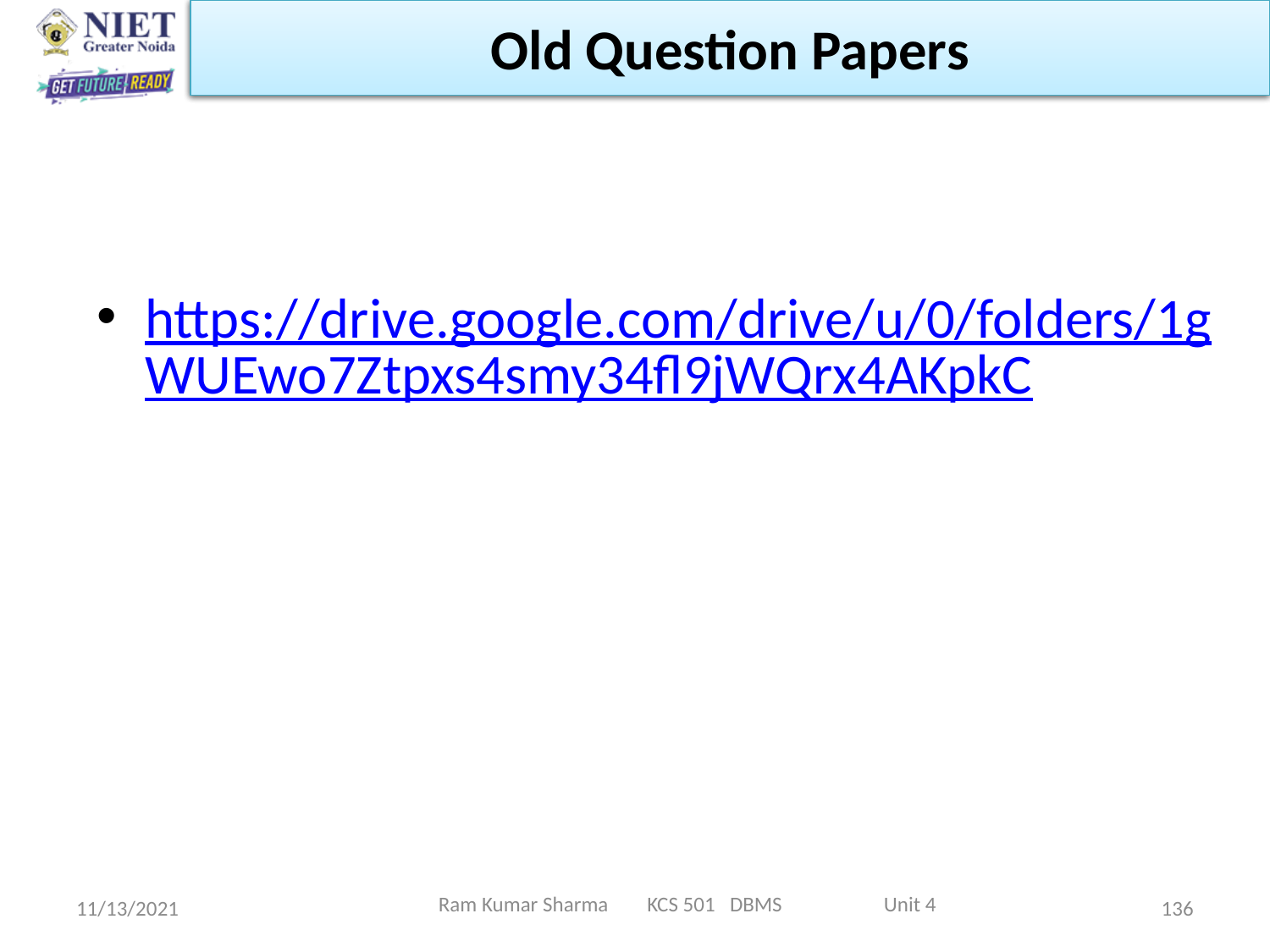

Old Question Papers
https://drive.google.com/drive/u/0/folders/1gWUEwo7Ztpxs4smy34fl9jWQrx4AKpkC

Ram Kumar Sharma        KCS 501   DBMS                     Unit 4
11/13/2021
136